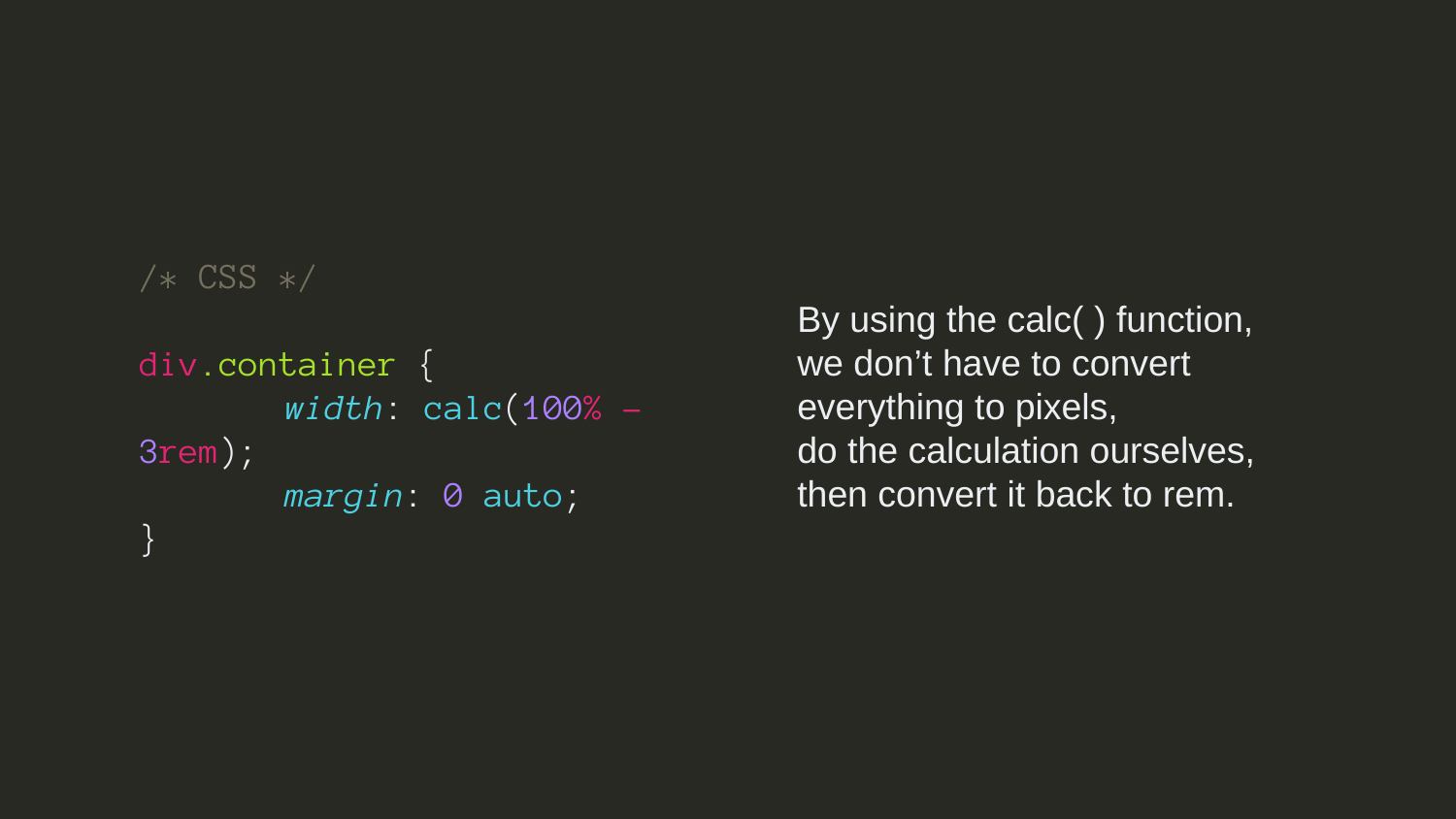

/* CSS */

div.container {
	width: calc(100% - 3rem);
	margin: 0 auto;
}

By using the calc( ) function,
we don’t have to convert everything to pixels,
do the calculation ourselves, then convert it back to rem.